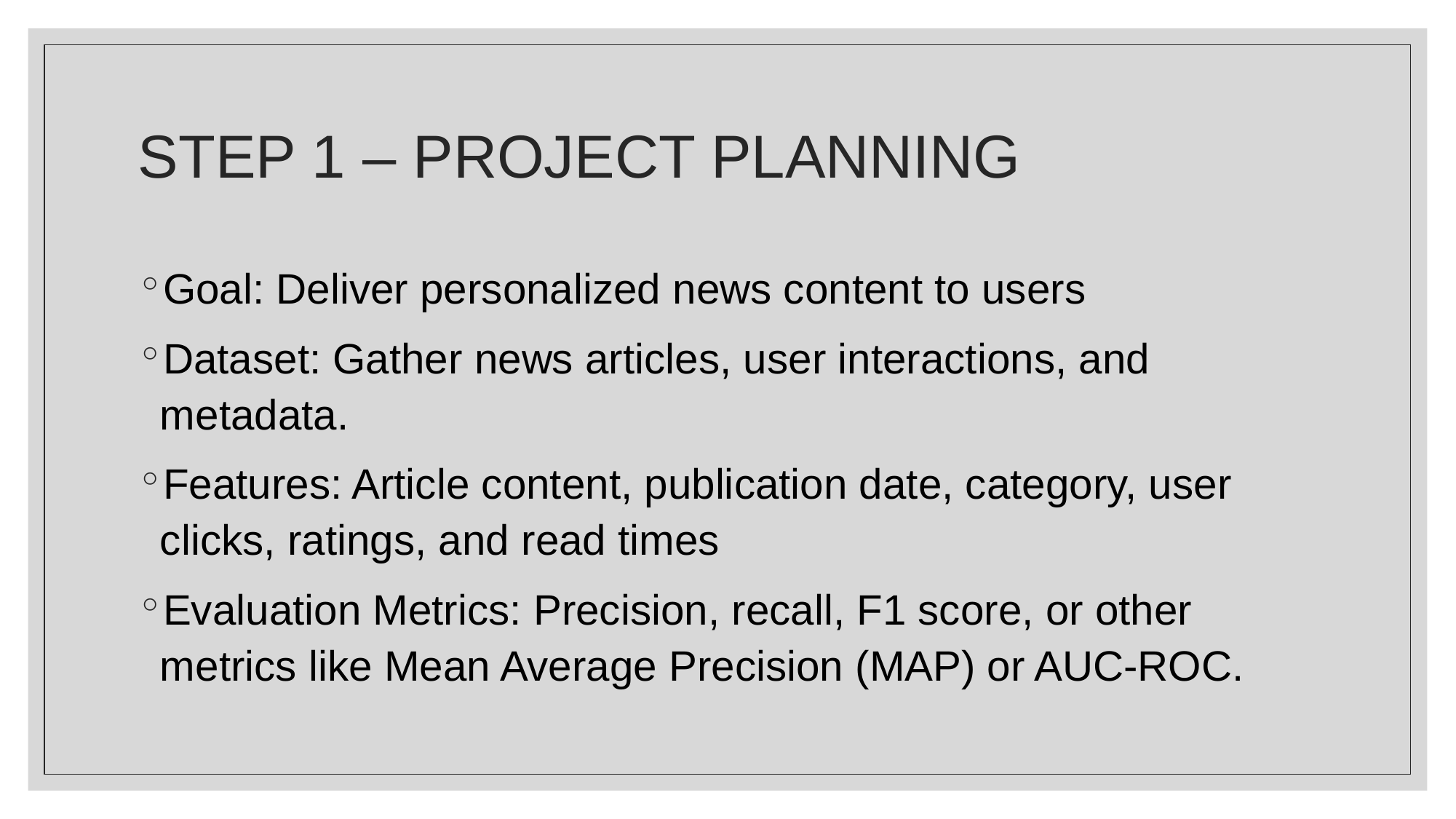

# STEP 1 – PROJECT PLANNING
Goal: Deliver personalized news content to users
Dataset: Gather news articles, user interactions, and metadata.
Features: Article content, publication date, category, user clicks, ratings, and read times
Evaluation Metrics: Precision, recall, F1 score, or other metrics like Mean Average Precision (MAP) or AUC-ROC.